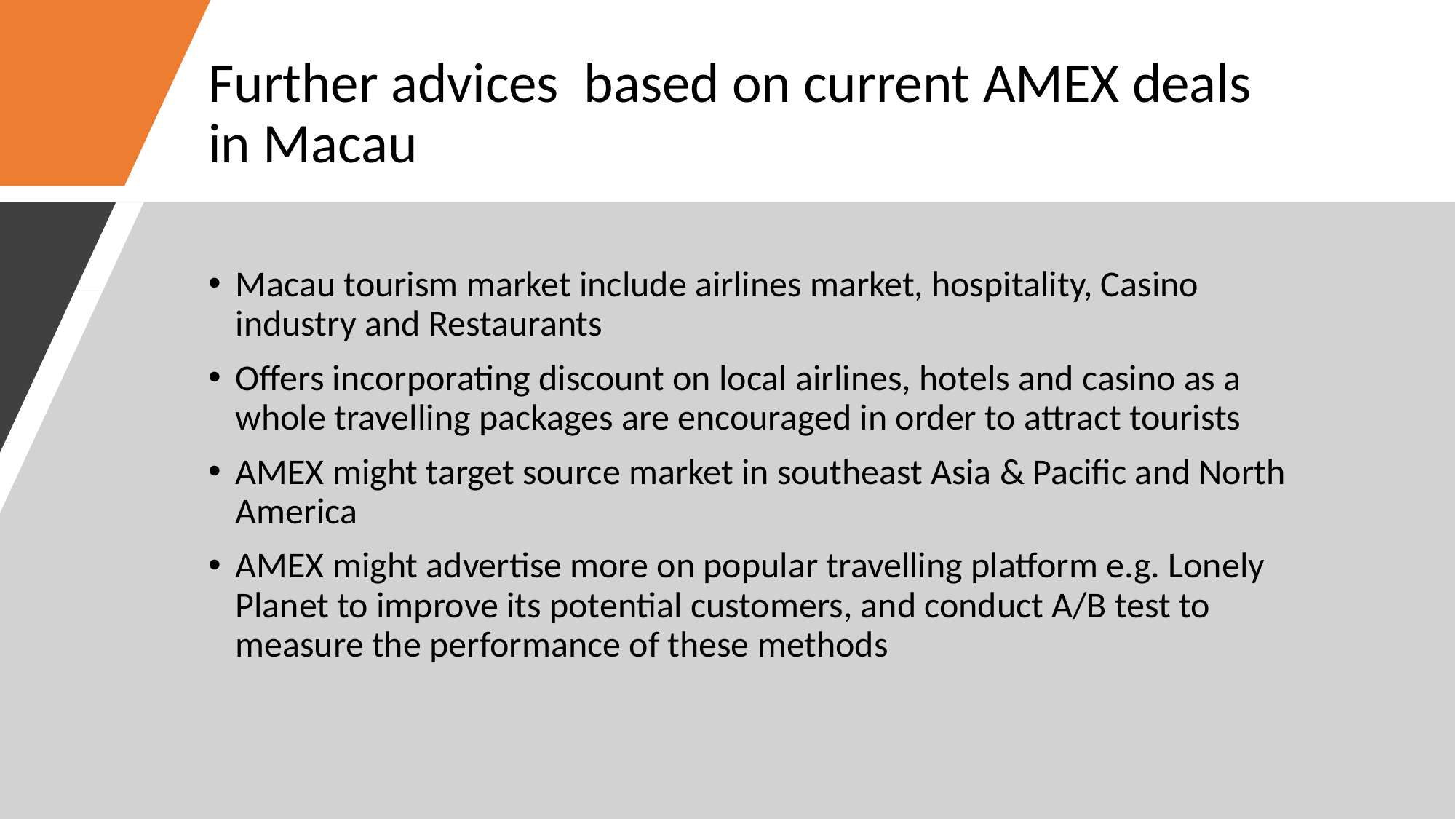

# Further advices  based on current AMEX deals in Macau

Macau tourism market include airlines market, hospitality, Casino industry and Restaurants
Offers incorporating discount on local airlines, hotels and casino as a whole travelling packages are encouraged in order to attract tourists
AMEX might target source market in southeast Asia & Pacific and North America
AMEX might advertise more on popular travelling platform e.g. Lonely Planet to improve its potential customers, and conduct A/B test to measure the performance of these methods